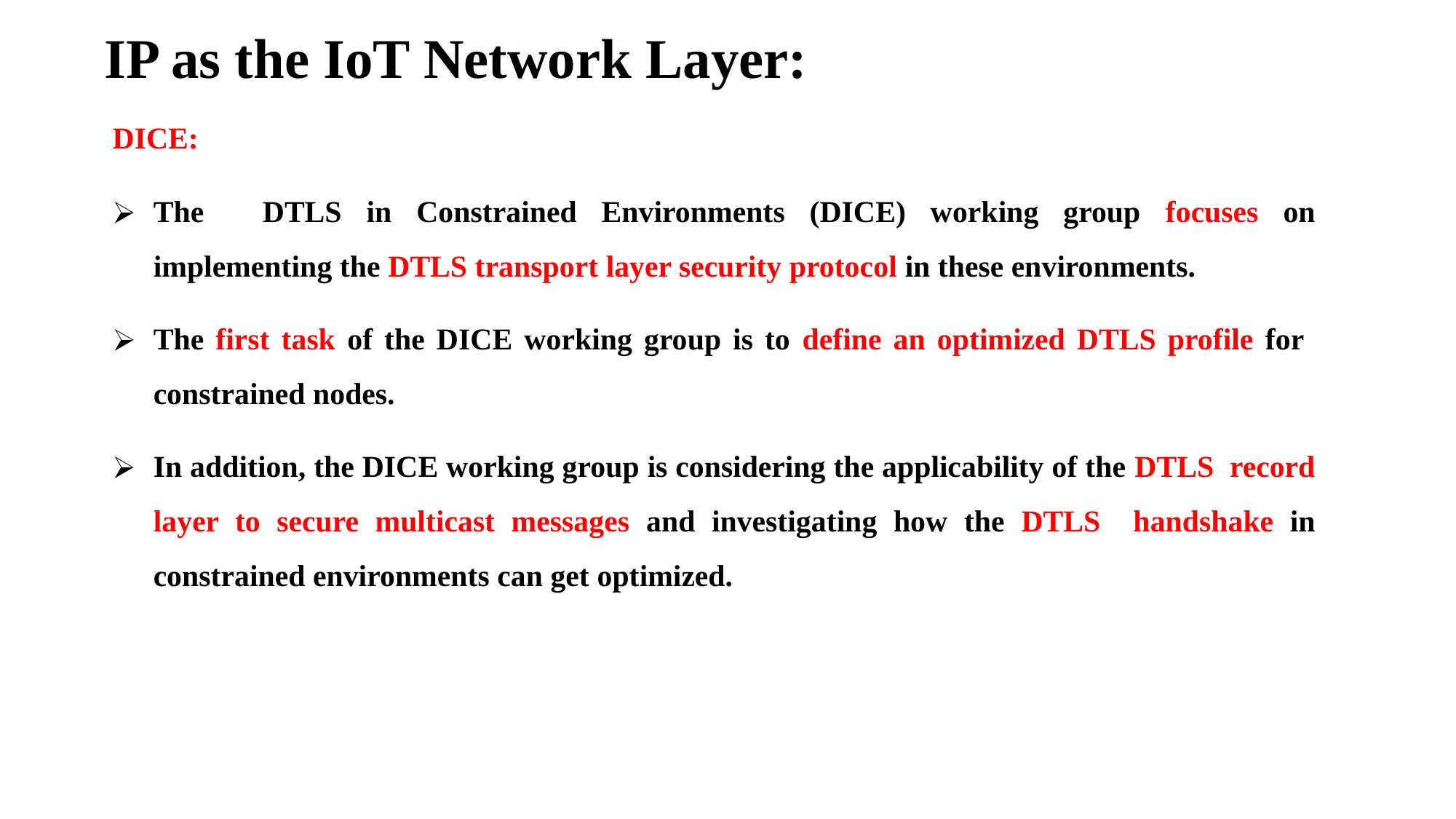

# IP as the IoT Network Layer:
DICE:
The	DTLS in Constrained Environments (DICE) working group focuses on implementing the DTLS transport layer security protocol in these environments.
The first task of the DICE working group is to define an optimized DTLS profile for  constrained nodes.
In addition, the DICE working group is considering the applicability of the DTLS  record layer to secure multicast messages and investigating how the DTLS  handshake in constrained environments can get optimized.